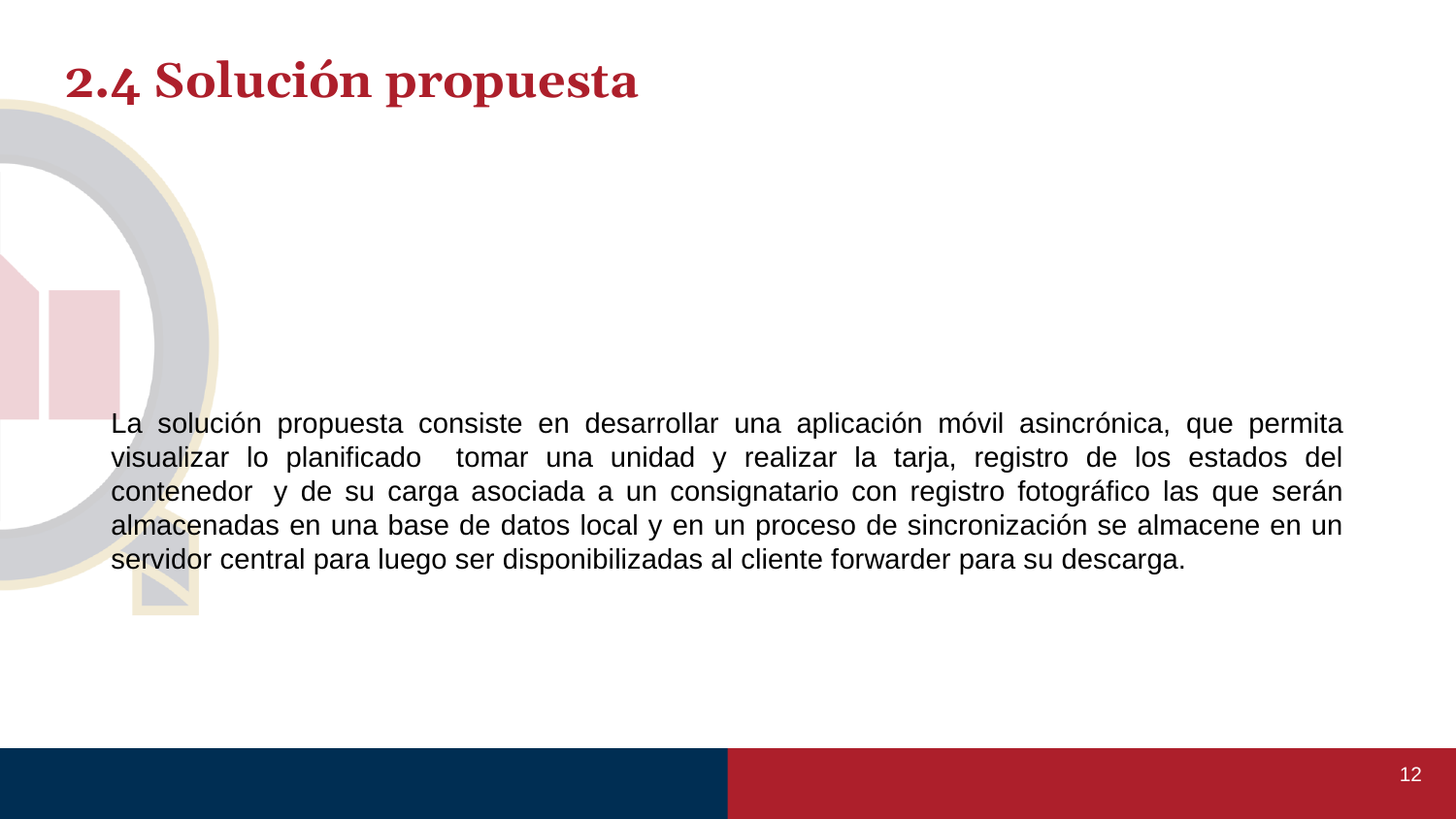

# 2.4 Solución propuesta
La solución propuesta consiste en desarrollar una aplicación móvil asincrónica, que permita visualizar lo planificado  tomar una unidad y realizar la tarja, registro de los estados del contenedor  y de su carga asociada a un consignatario con registro fotográfico las que serán almacenadas en una base de datos local y en un proceso de sincronización se almacene en un servidor central para luego ser disponibilizadas al cliente forwarder para su descarga.
12